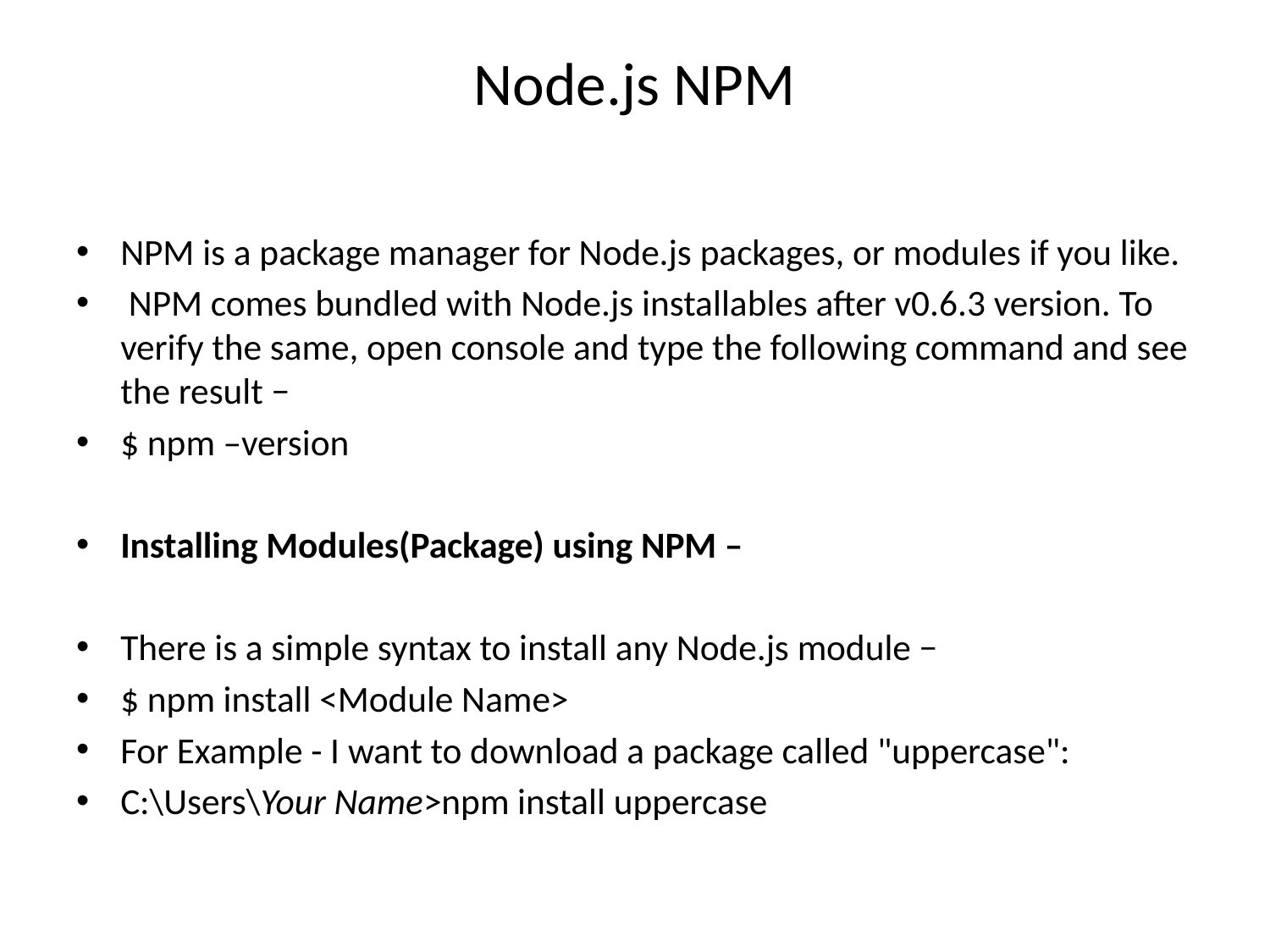

# Node.js NPM
NPM is a package manager for Node.js packages, or modules if you like.
 NPM comes bundled with Node.js installables after v0.6.3 version. To verify the same, open console and type the following command and see the result −
$ npm –version

Installing Modules(Package) using NPM –

There is a simple syntax to install any Node.js module −
$ npm install <Module Name>
For Example - I want to download a package called "uppercase":
C:\Users\Your Name>npm install uppercase